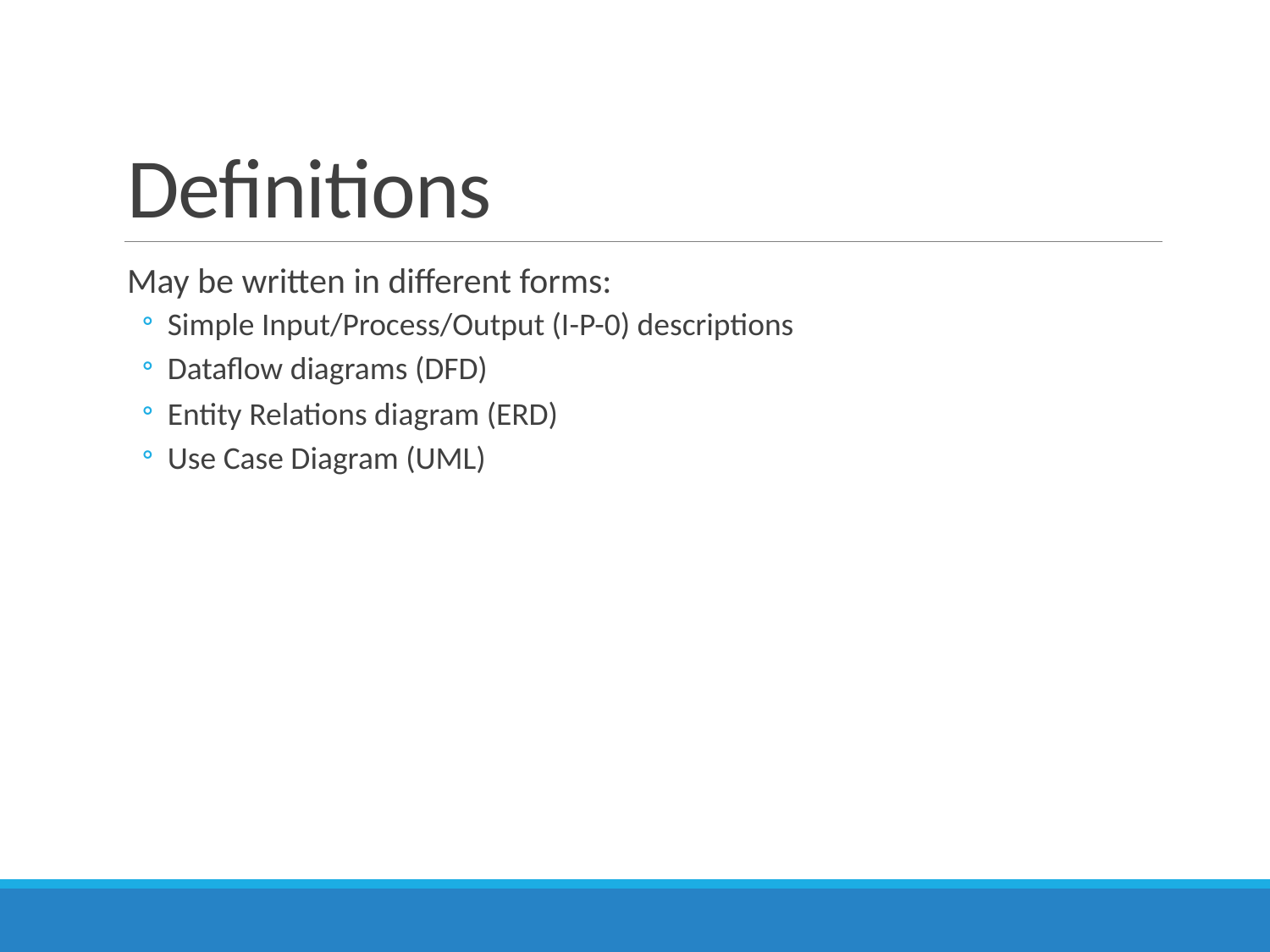

# Definitions
May be written in different forms:
Simple Input/Process/Output (I-P-0) descriptions
Dataflow diagrams (DFD)
Entity Relations diagram (ERD)
Use Case Diagram (UML)